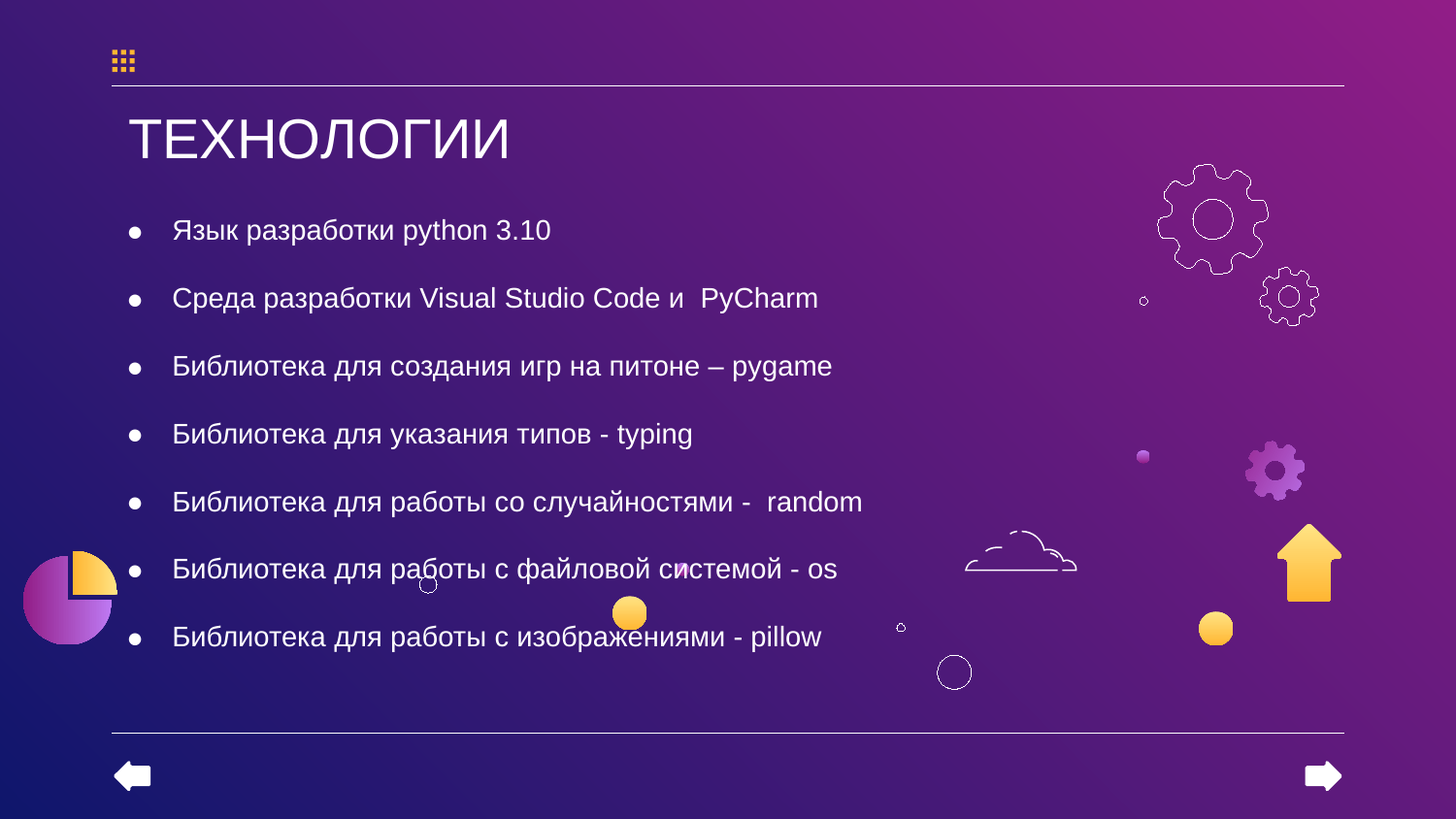

# ТЕХНОЛОГИИ

Язык разработки python 3.10

Среда разработки Visual Studio Code и  PyCharm

Библиотека для создания игр на питоне – pygame

Библиотека для указания типов - typing

Библиотека для работы со случайностями -  random

Библиотека для работы с файловой системой - os

Библиотека для работы с изображениями - pillow